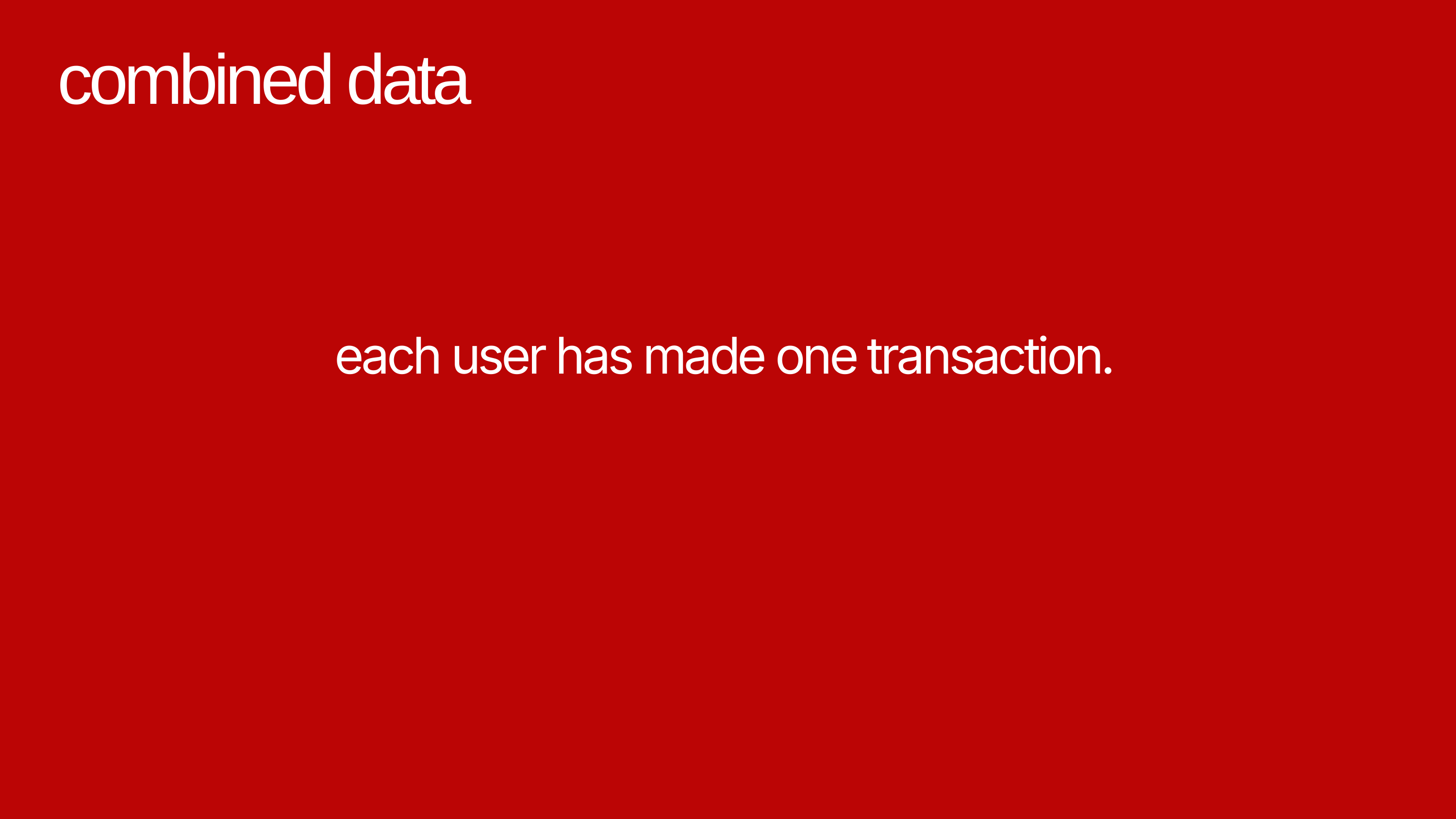

combined data
each user has made one transaction.